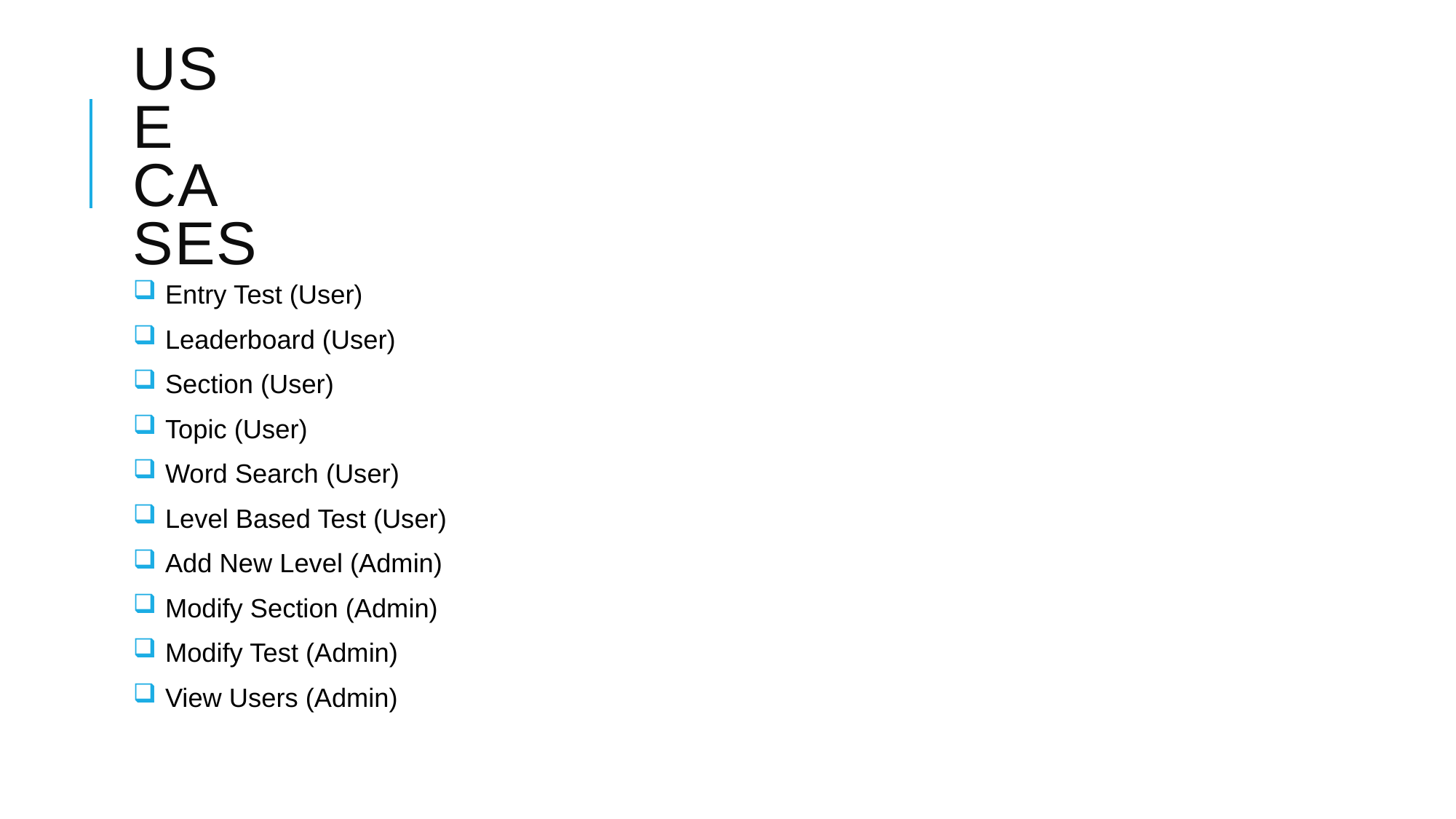

# Use Cases
Entry Test (User)
Leaderboard (User)
Section (User)
Topic (User)
Word Search (User)
Level Based Test (User)
Add New Level (Admin)
Modify Section (Admin)
Modify Test (Admin)
View Users (Admin)